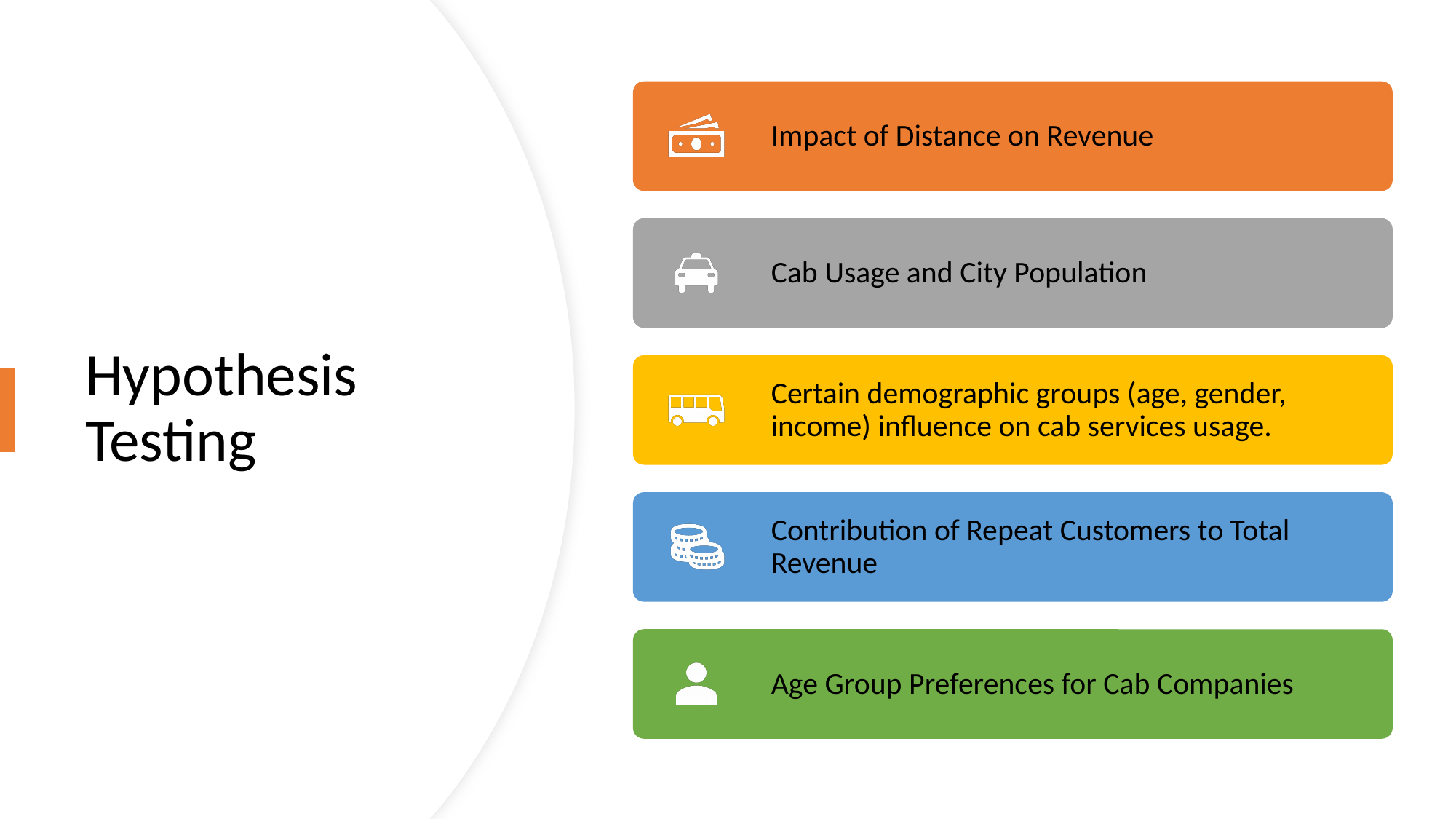

Impact of Distance on Revenue
Cab Usage and City Population
Certain demographic groups (age, gender, income) influence on cab services usage.
Contribution of Repeat Customers to Total Revenue
Age Group Preferences for Cab Companies
# Hypothesis Testing